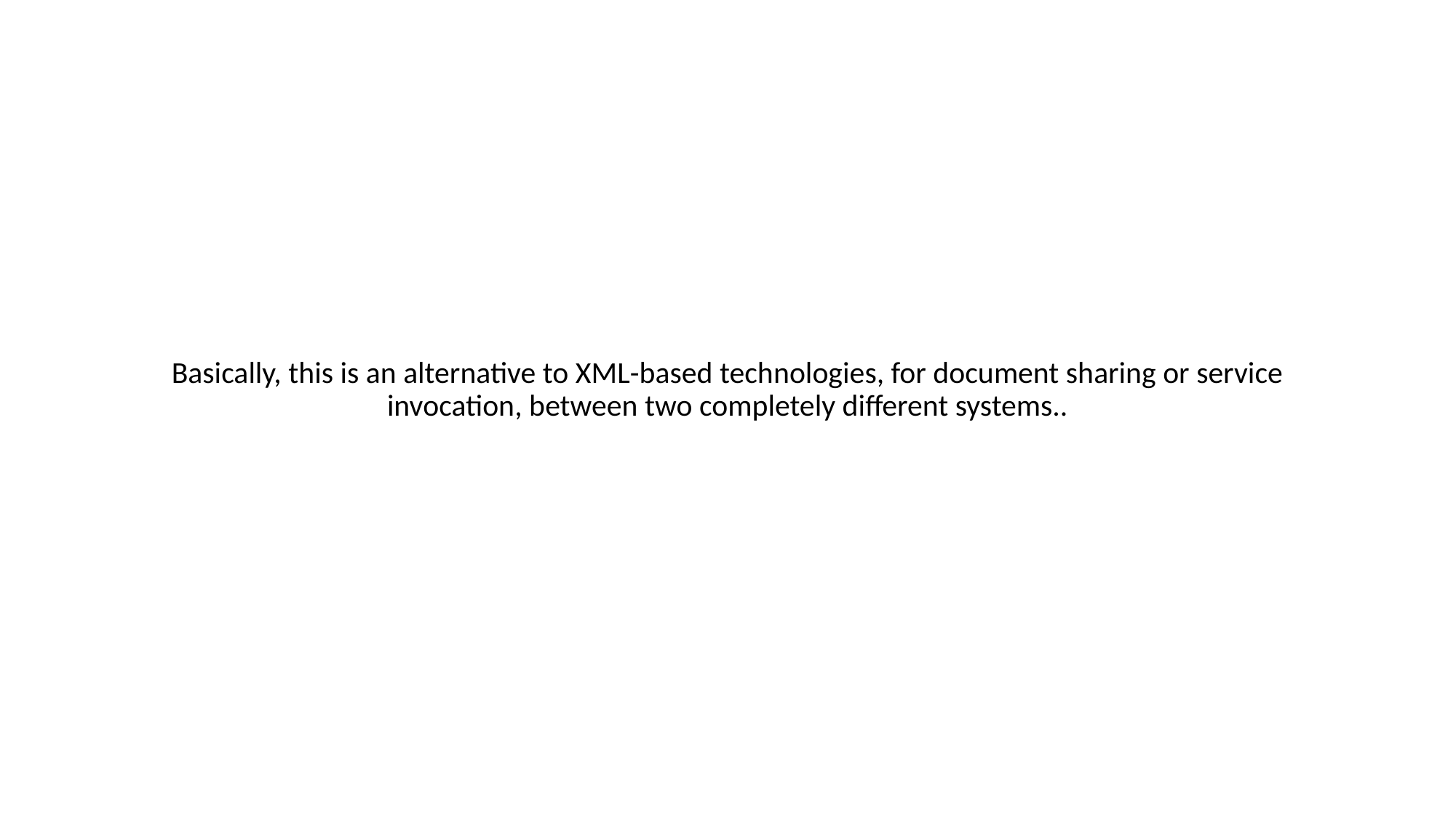

# Basically, this is an alternative to XML-based technologies, for document sharing or service invocation, between two completely different systems..